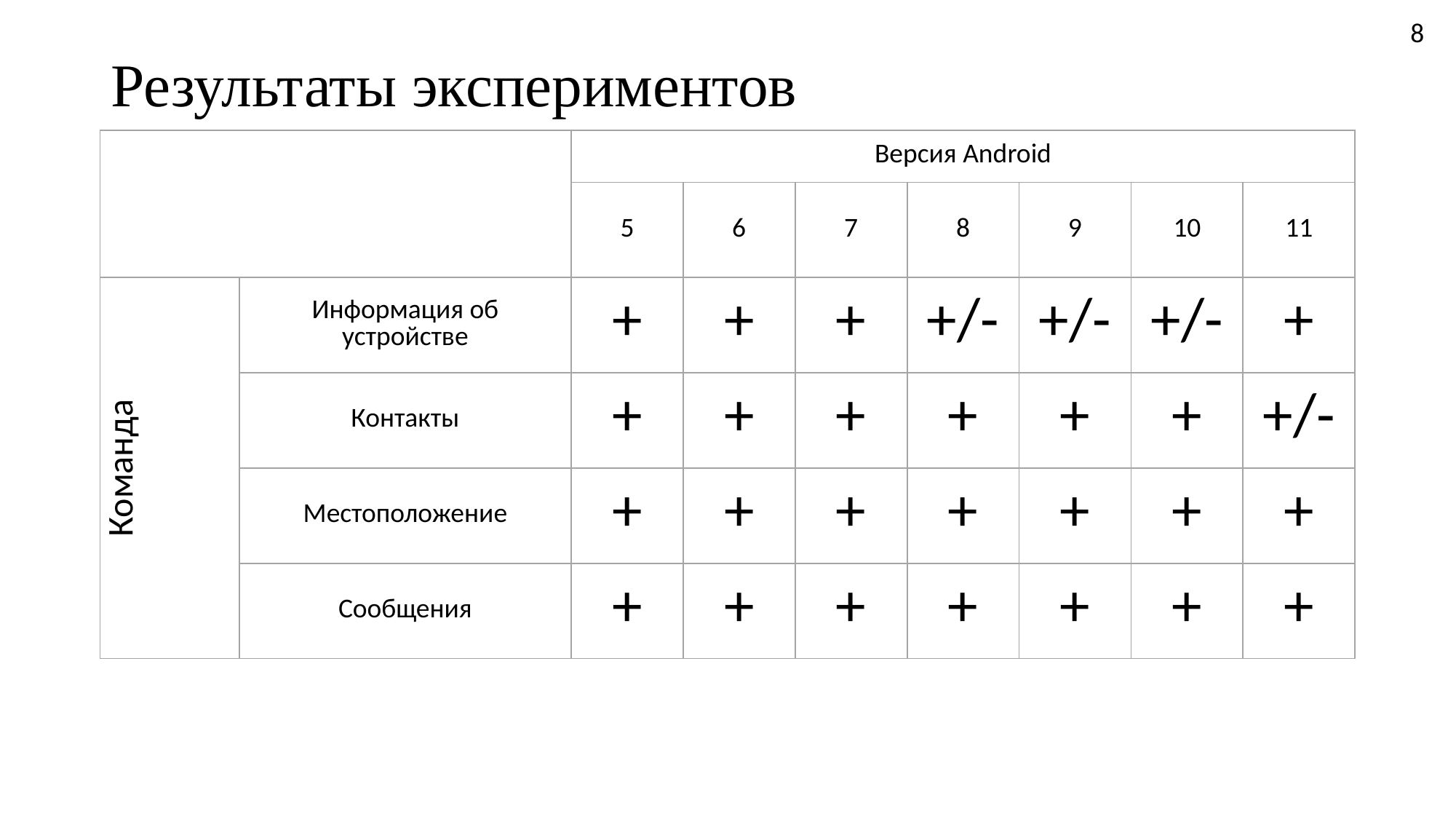

8
# Результаты экспериментов
|  |  | Версия Android |  |  |  |  |  |  |
| --- | --- | --- | --- | --- | --- | --- | --- | --- |
|  |  | 5 | 6 | 7 | 8 | 9 | 10 | 11 |
| Команда | Информация об устройстве | + | + | + | +/- | +/- | +/- | + |
|  | Контакты | + | + | + | + | + | + | +/- |
|  | Местоположение | + | + | + | + | + | + | + |
|  | Сообщения | + | + | + | + | + | + | + |